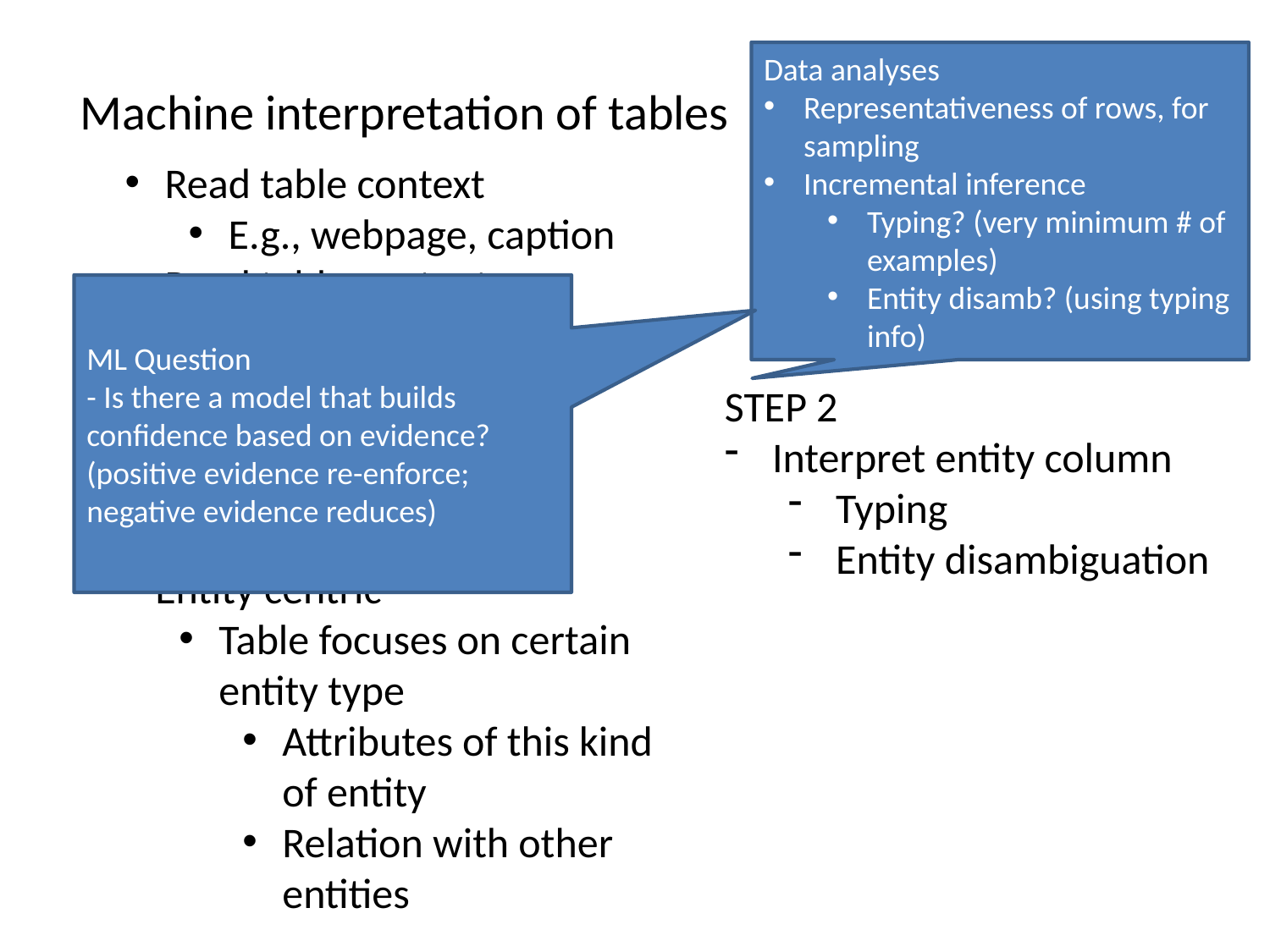

Data analyses
Representativeness of rows, for sampling
Incremental inference
Typing? (very minimum # of examples)
Entity disamb? (using typing info)
Machine interpretation of tables
Read table context
E.g., webpage, caption
Read table content
E.g., row, column
ML Question
- Is there a model that builds confidence based on evidence? (positive evidence re-enforce; negative evidence reduces)
STEP 2
Interpret entity column
Typing
Entity disambiguation

Entity centric
Table focuses on certain entity type
Attributes of this kind of entity
Relation with other entities